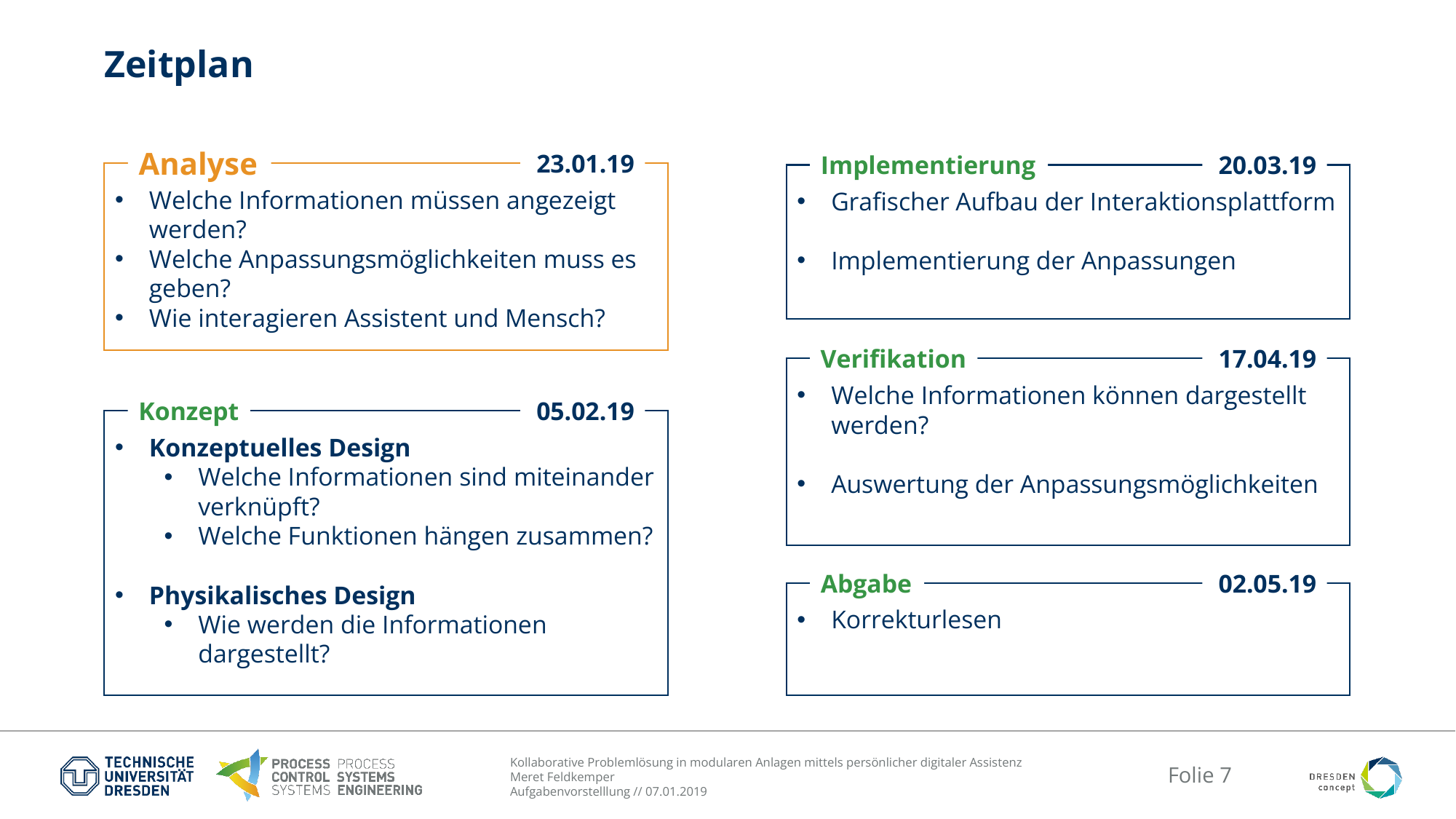

# Zeitplan
23.01.19
Analyse
Welche Informationen müssen angezeigt werden?
Welche Anpassungsmöglichkeiten muss es geben?
Wie interagieren Assistent und Mensch?
20.03.19
Implementierung
Grafischer Aufbau der Interaktionsplattform

Implementierung der Anpassungen
17.04.19
Verifikation
Welche Informationen können dargestellt werden?

Auswertung der Anpassungsmöglichkeiten
05.02.19
Konzept
Konzeptuelles Design
Welche Informationen sind miteinander verknüpft?
Welche Funktionen hängen zusammen?

Physikalisches Design
Wie werden die Informationen dargestellt?
02.05.19
Abgabe
Korrekturlesen